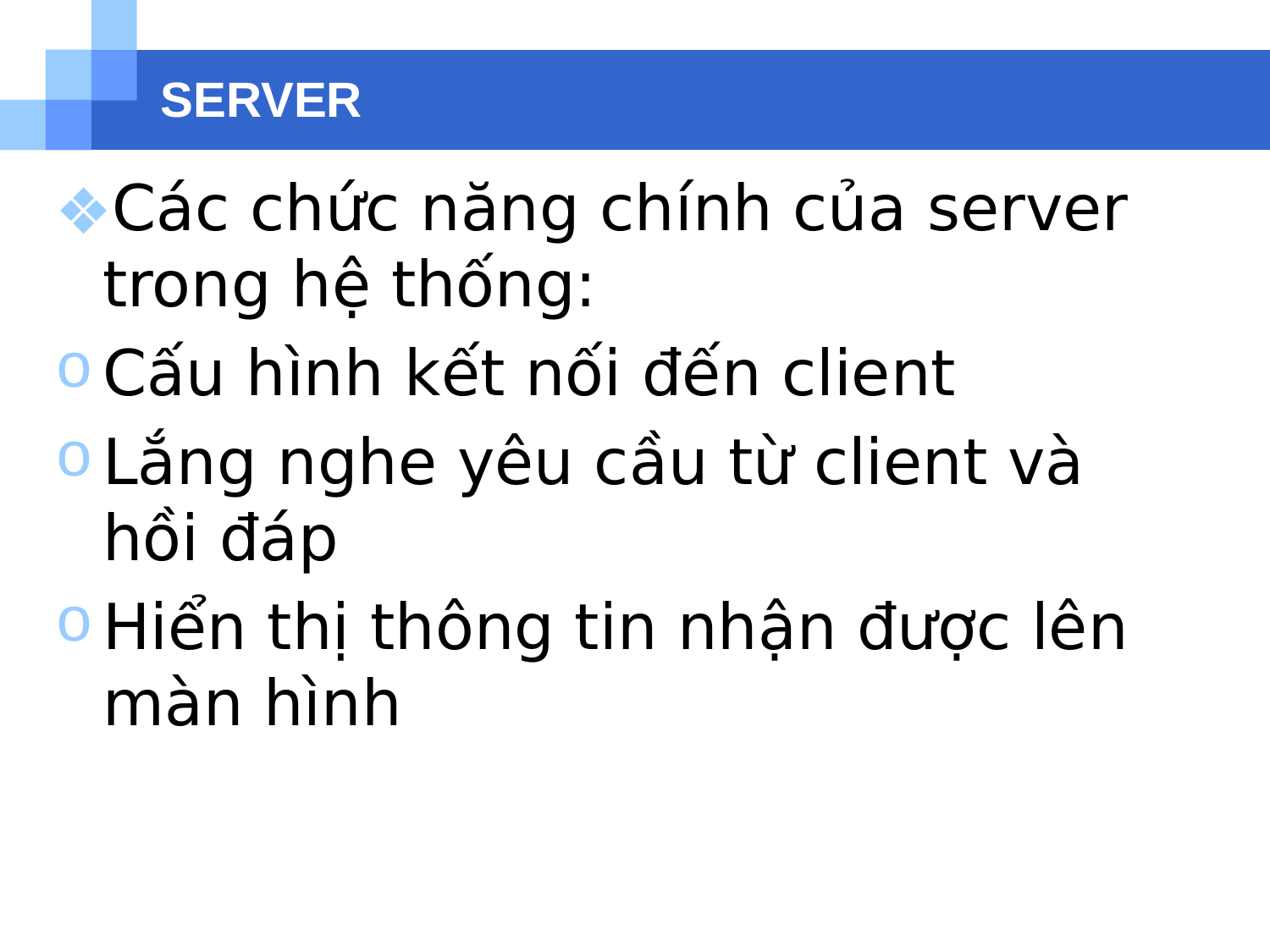

# SERVER
Các chức năng chính của server trong hệ thống:
Cấu hình kết nối đến client
Lắng nghe yêu cầu từ client và hồi đáp
Hiển thị thông tin nhận được lên màn hình